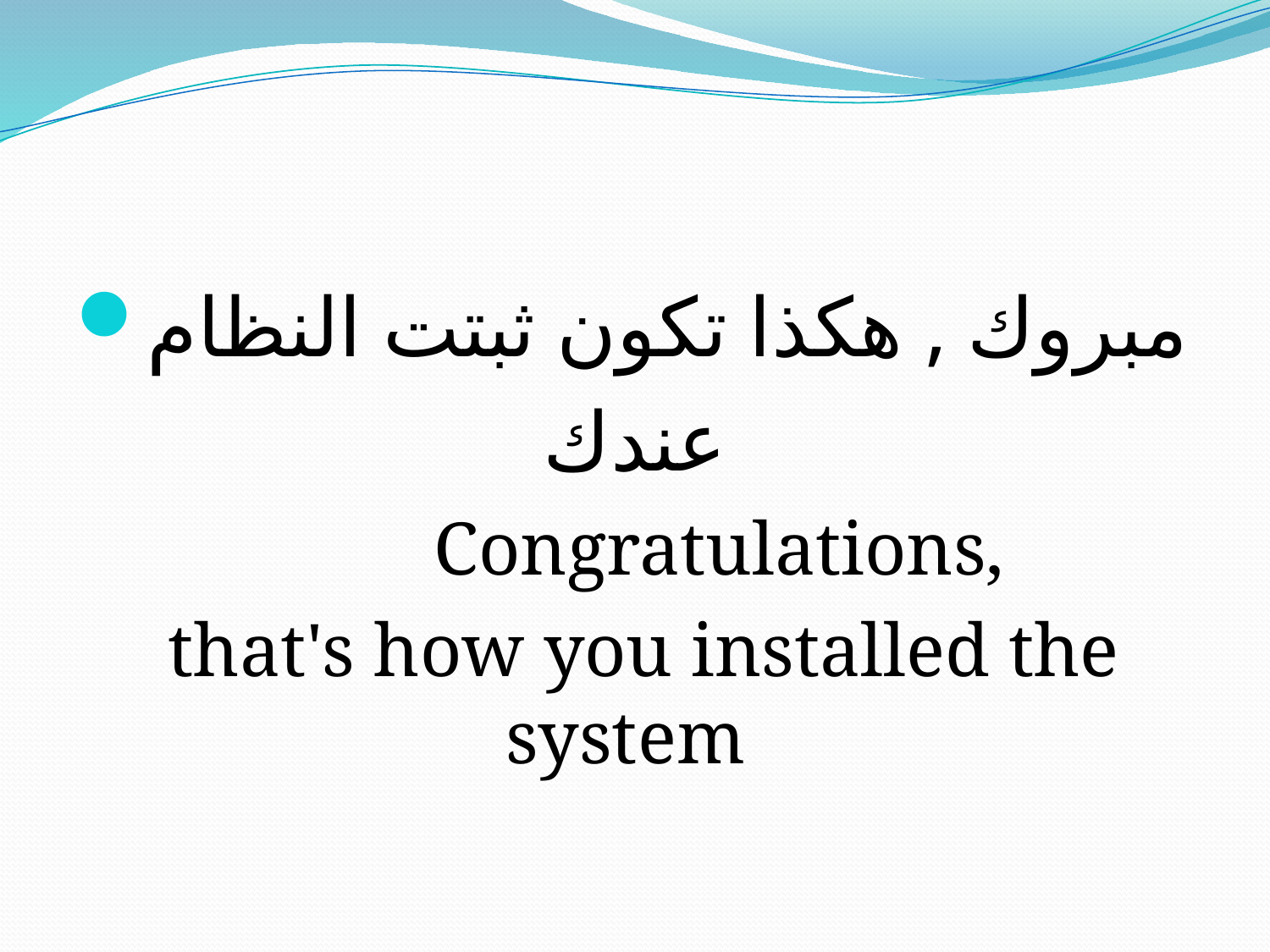

#
مبروك , هكذا تكون ثبتت النظام
عندك
         Congratulations,
 that's how you installed the system